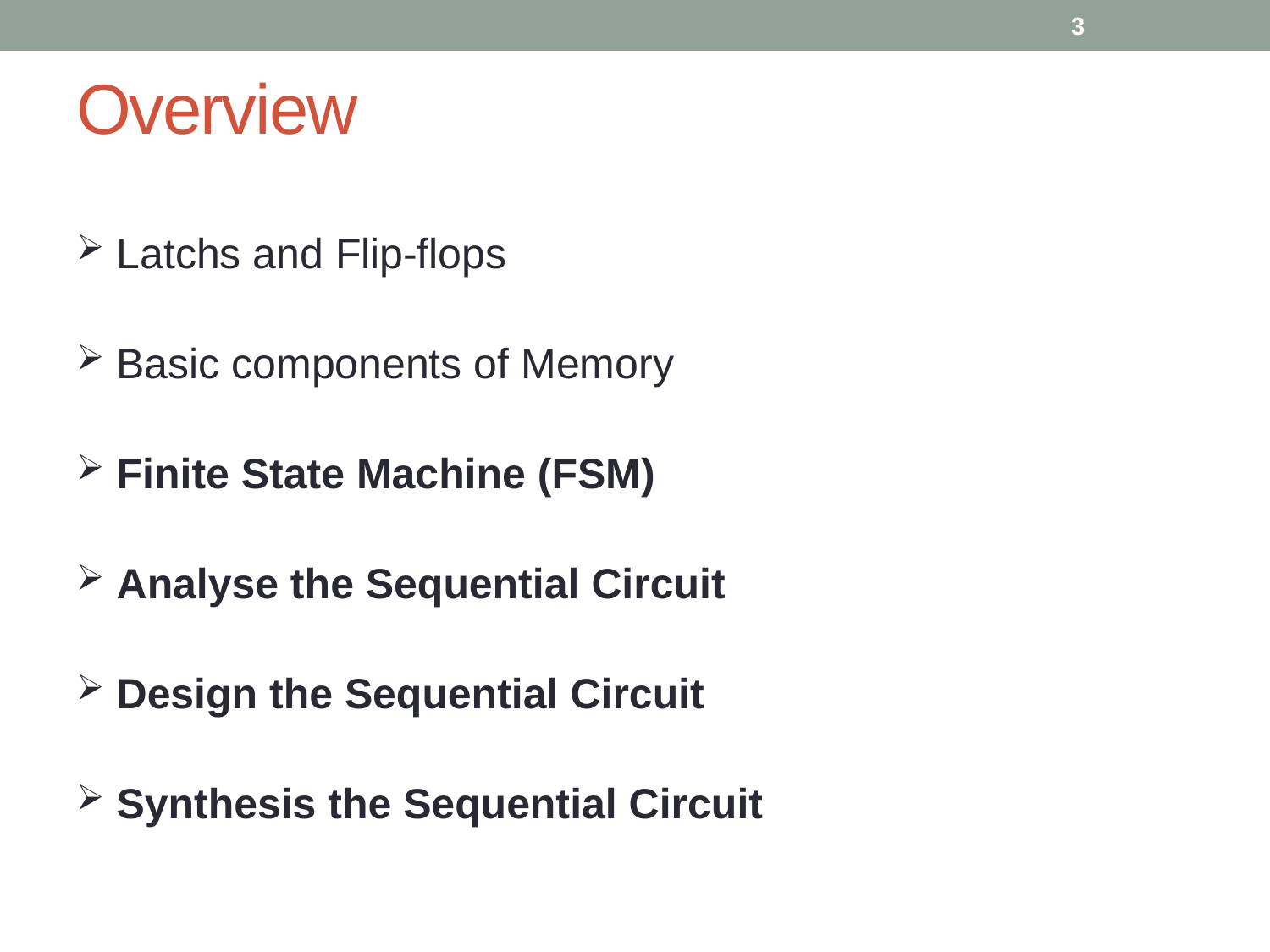

3
# Overview
 Latchs and Flip-flops
 Basic components of Memory
 Finite State Machine (FSM)
 Analyse the Sequential Circuit
 Design the Sequential Circuit
 Synthesis the Sequential Circuit